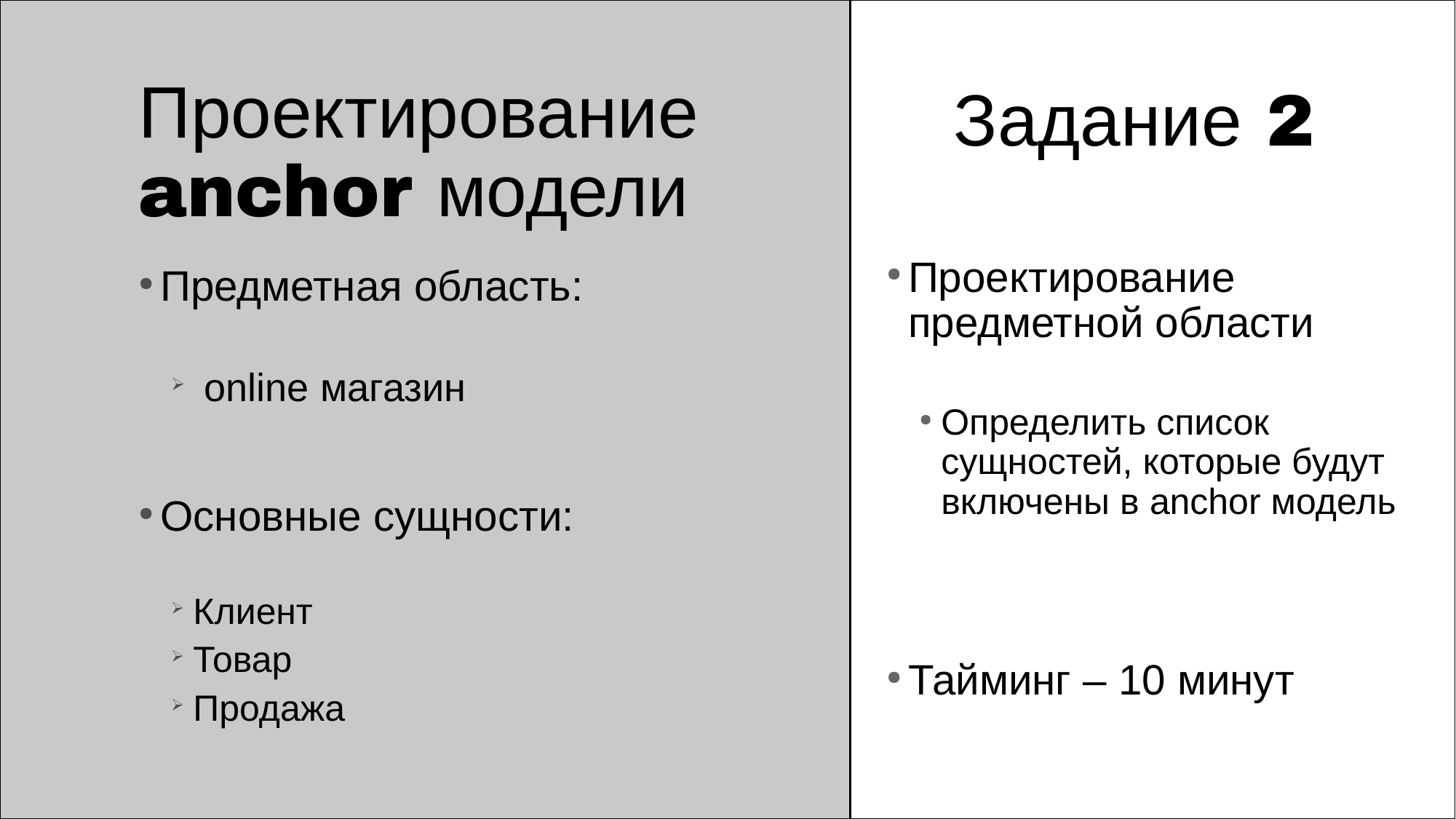

Задание 2
Проектирование
anchor модели
Проектирование предметной области
Определить список сущностей, которые будут включены в anchor модель

Тайминг – 10 минут
Предметная область:
 online магазин

Основные сущности:
Клиент
Товар
Продажа